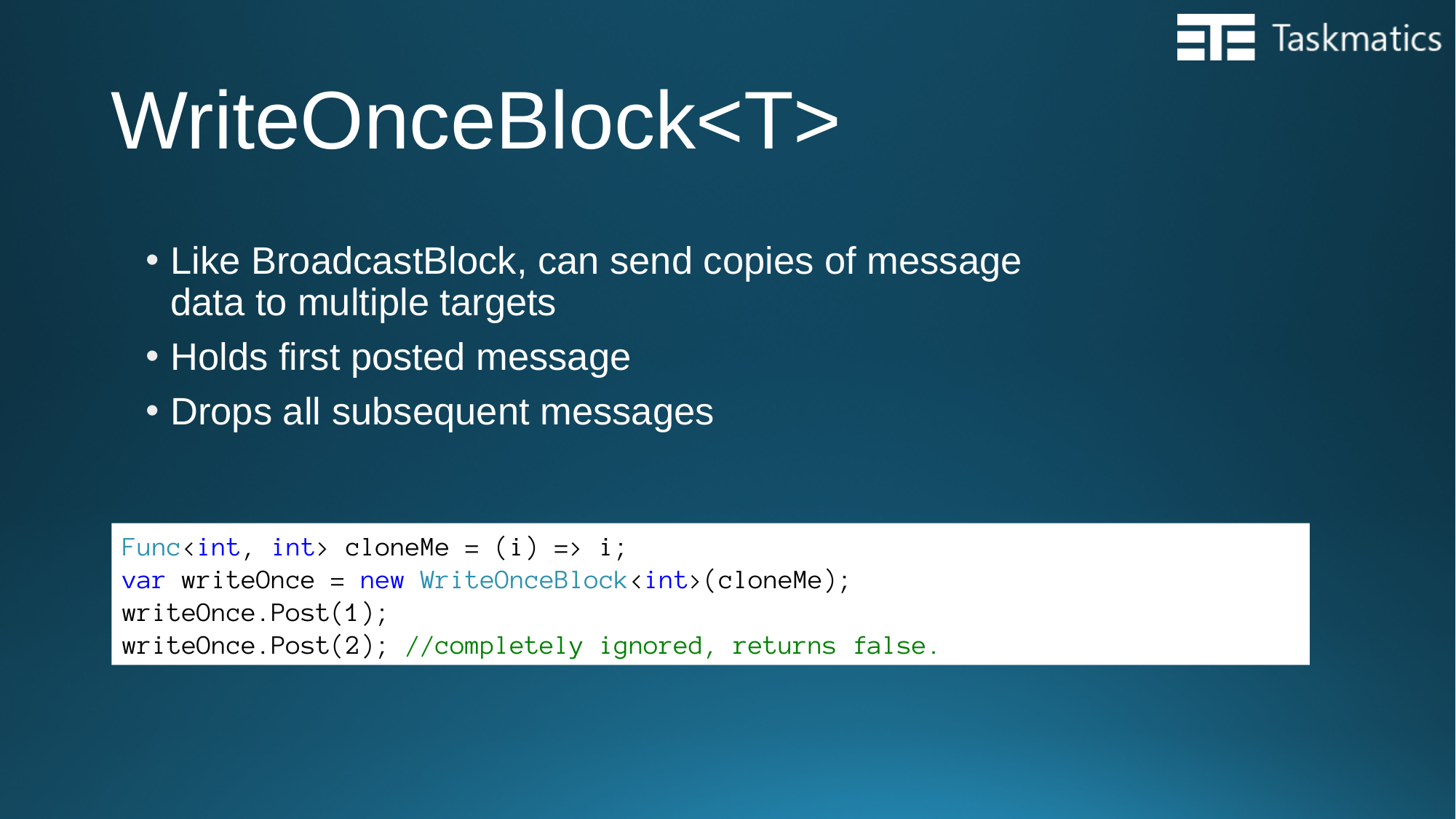

# WriteOnceBlock<T>
Like BroadcastBlock, can send copies of message data to multiple targets
Holds first posted message
Drops all subsequent messages
Func<int, int> cloneMe = (i) => i;
var writeOnce = new WriteOnceBlock<int>(cloneMe);
writeOnce.Post(1);
writeOnce.Post(2); //completely ignored, returns false.